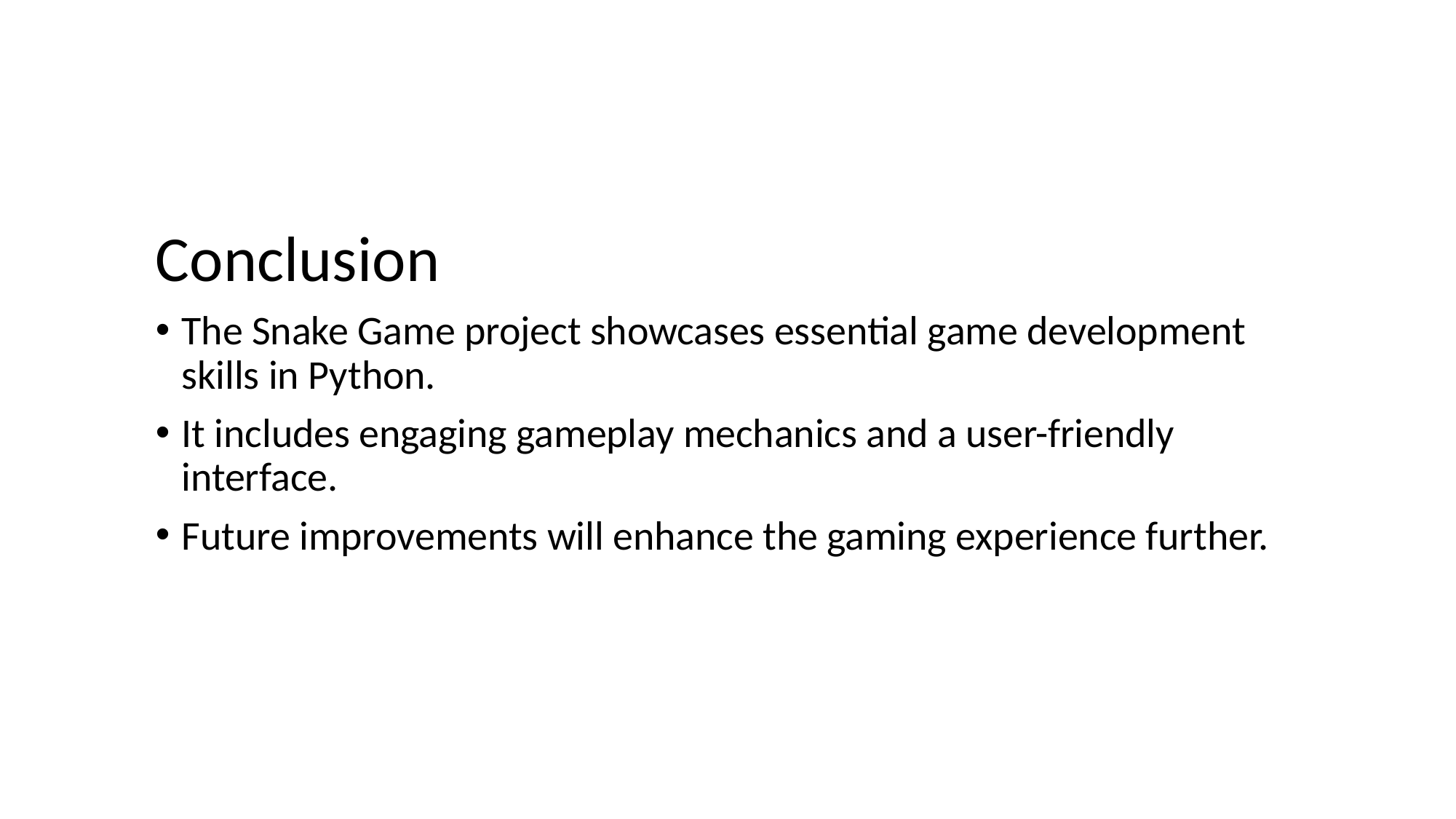

Conclusion
The Snake Game project showcases essential game development skills in Python.
It includes engaging gameplay mechanics and a user-friendly interface.
Future improvements will enhance the gaming experience further.